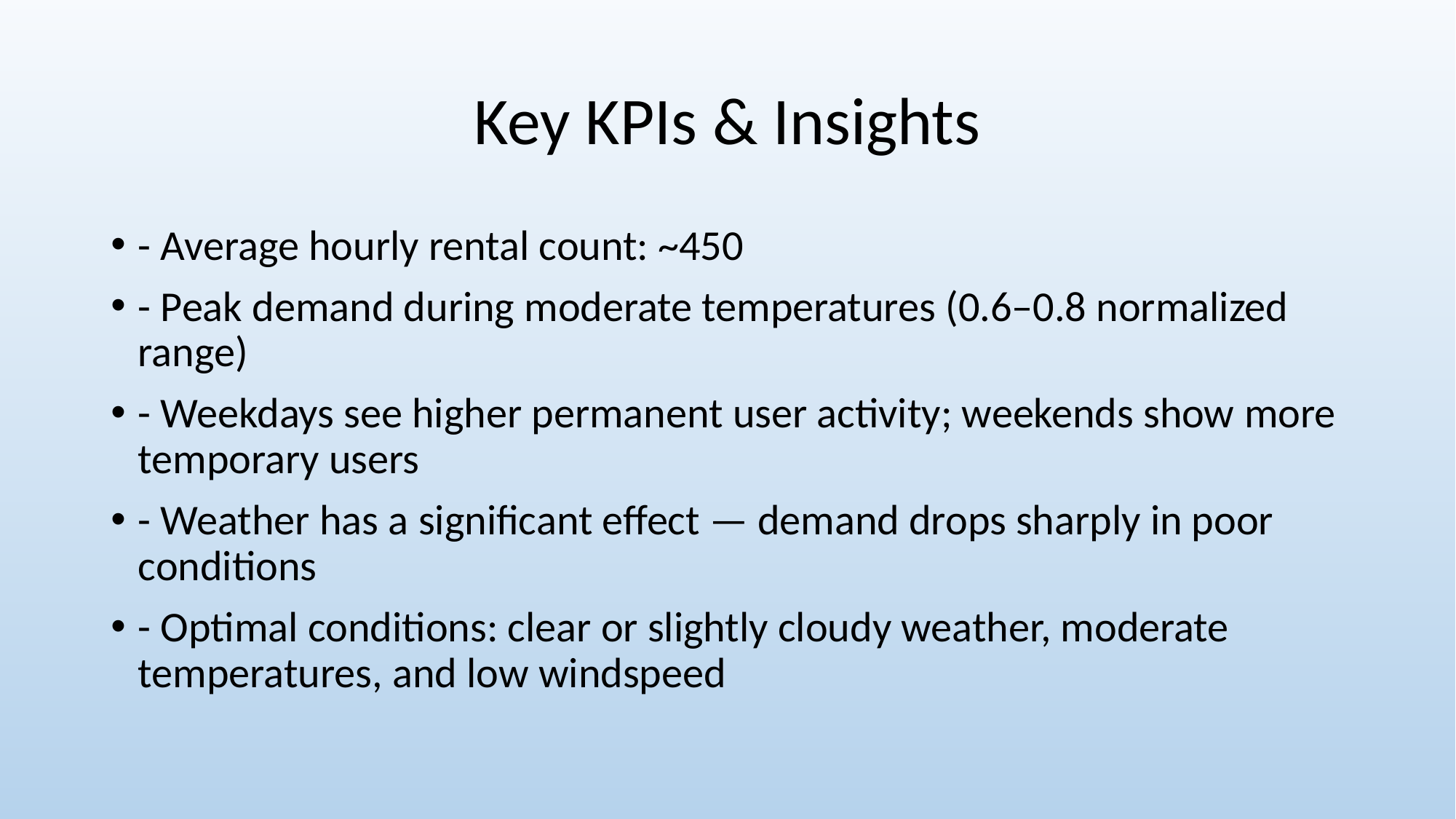

# Key KPIs & Insights
- Average hourly rental count: ~450
- Peak demand during moderate temperatures (0.6–0.8 normalized range)
- Weekdays see higher permanent user activity; weekends show more temporary users
- Weather has a significant effect — demand drops sharply in poor conditions
- Optimal conditions: clear or slightly cloudy weather, moderate temperatures, and low windspeed